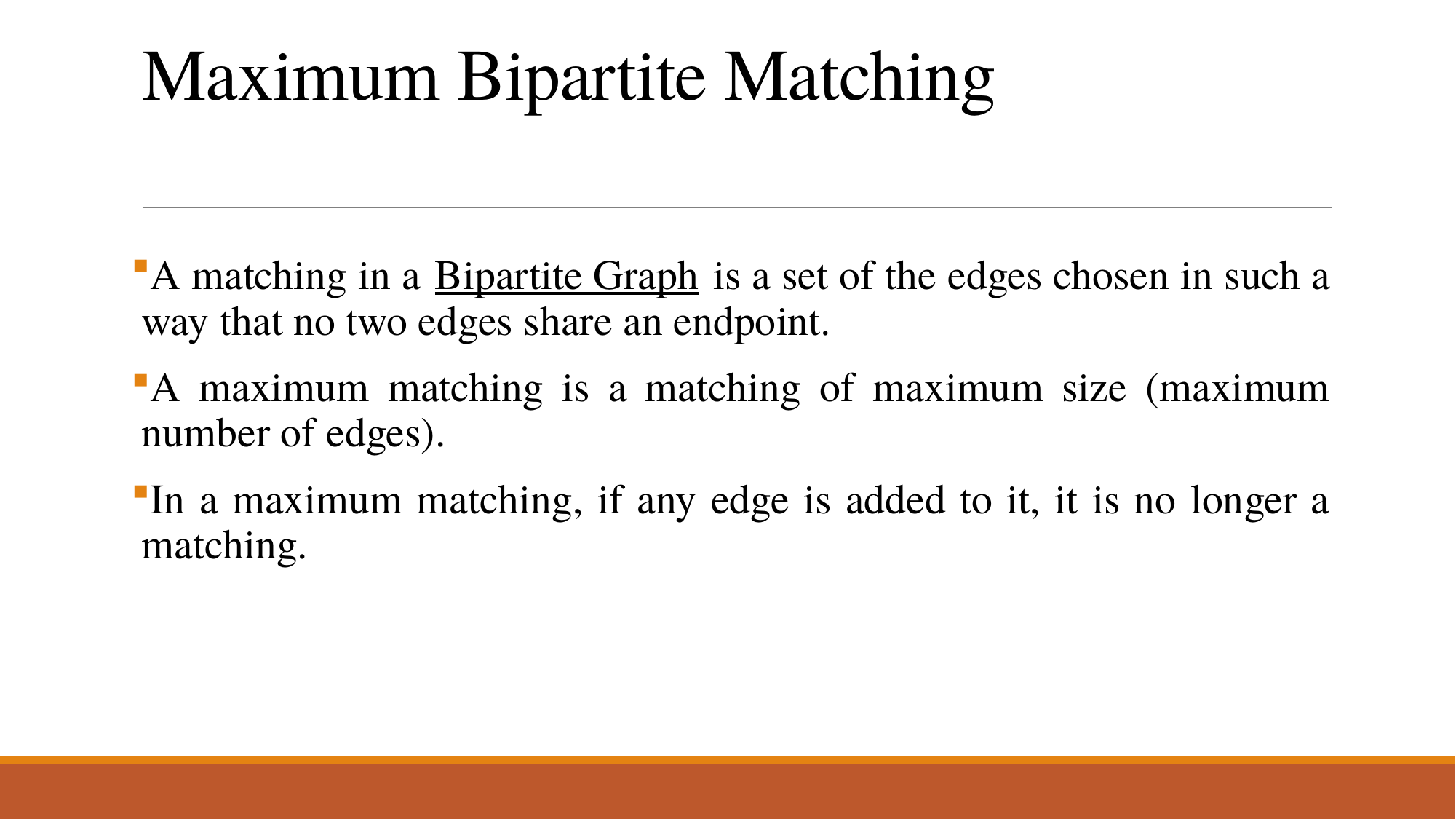

# Maximum Bipartite Matching
A matching in a Bipartite Graph is a set of the edges chosen in such a way that no two edges share an endpoint.
A maximum matching is a matching of maximum size (maximum number of edges).
In a maximum matching, if any edge is added to it, it is no longer a matching.